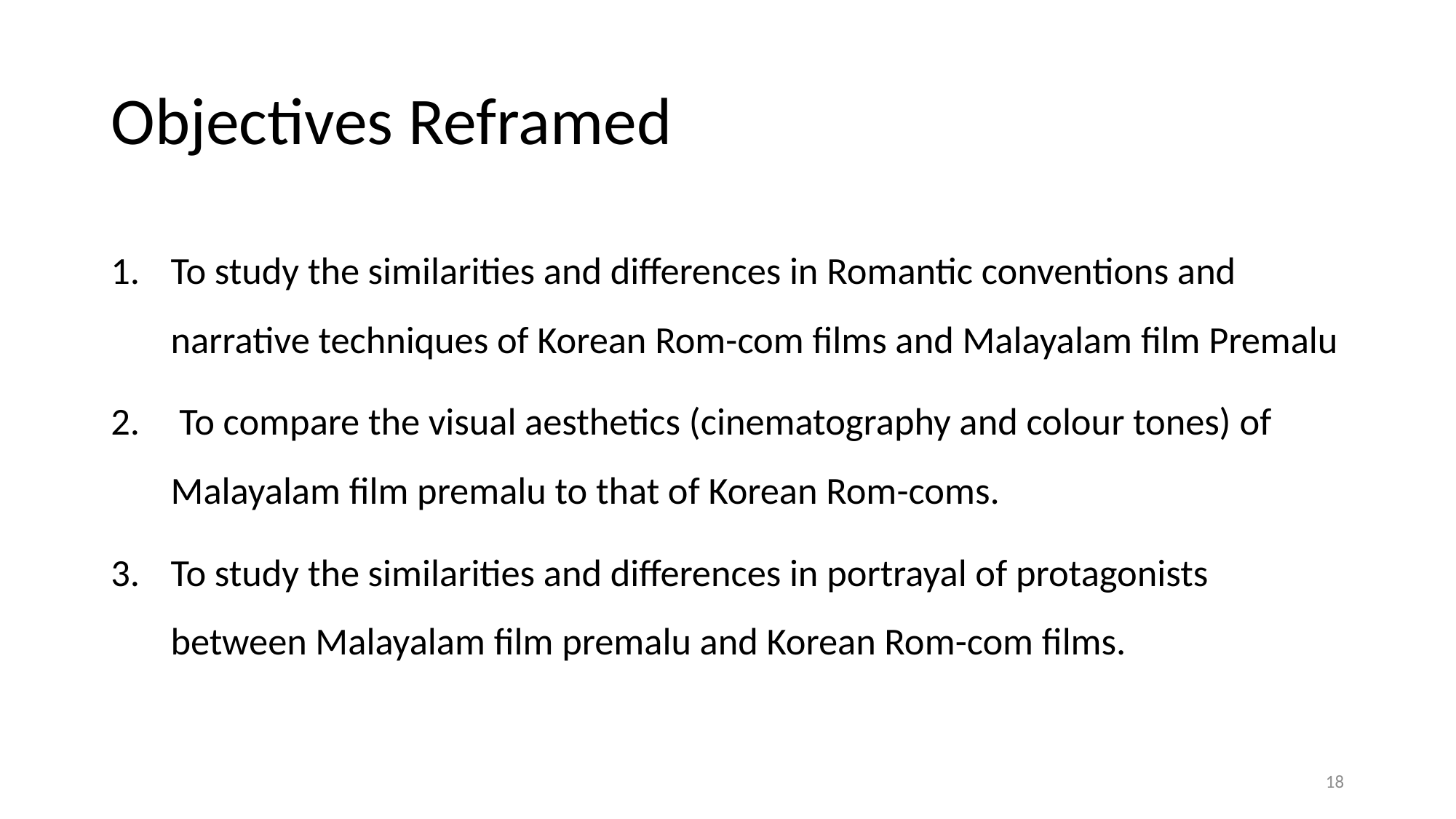

# Objectives Reframed
To study the similarities and differences in Romantic conventions and narrative techniques of Korean Rom-com films and Malayalam film Premalu
 To compare the visual aesthetics (cinematography and colour tones) of Malayalam film premalu to that of Korean Rom-coms.
To study the similarities and differences in portrayal of protagonists  between Malayalam film premalu and Korean Rom-com films.

18